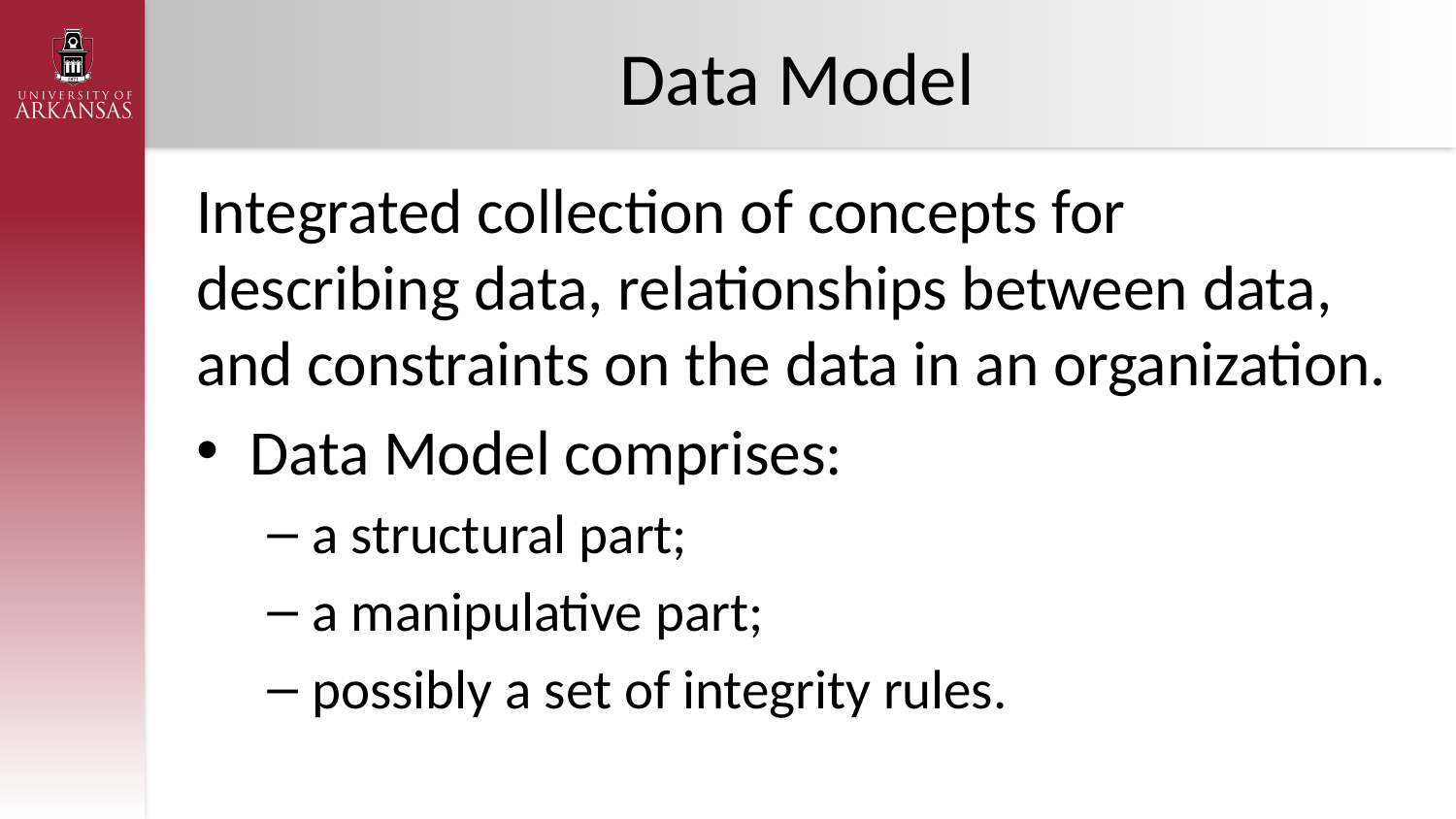

# Data Model
Integrated collection of concepts for describing data, relationships between data, and constraints on the data in an organization.
Data Model comprises:
a structural part;
a manipulative part;
possibly a set of integrity rules.